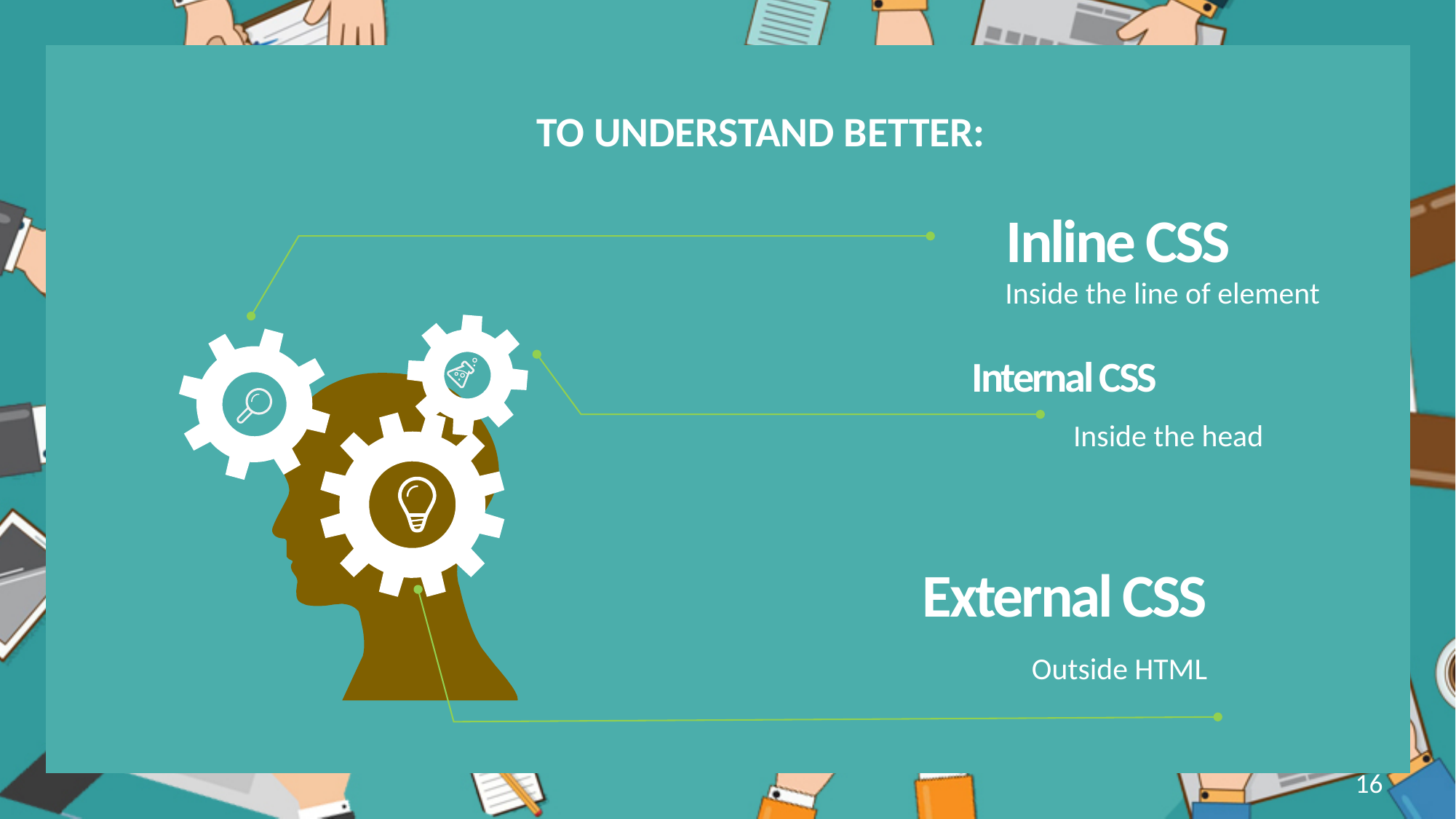

TO UNDERSTAND BETTER:
Inline CSS

Inside the line of element

Internal CSS

Inside the head

External CSS

Outside HTML
16